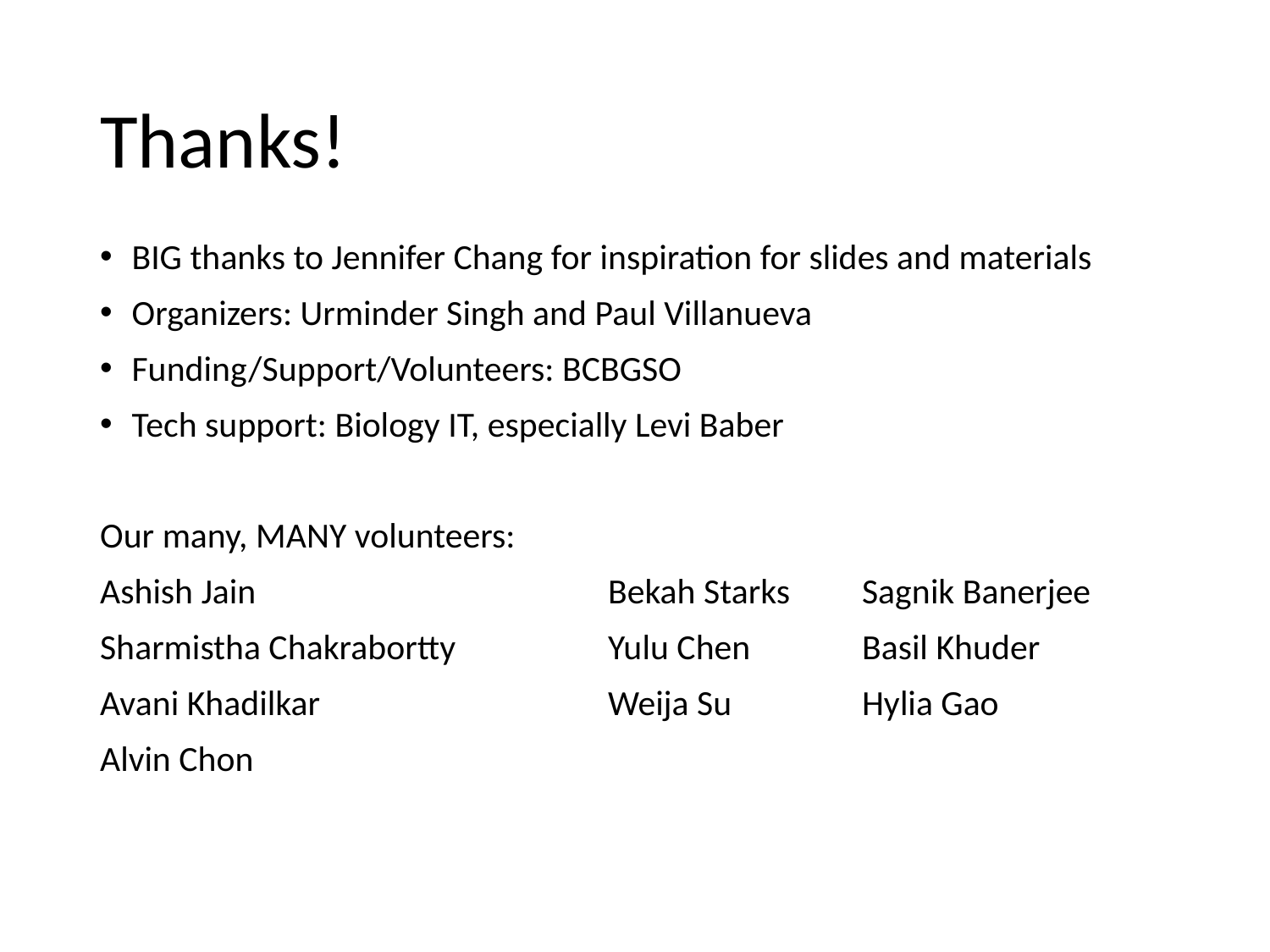

# Thanks!
BIG thanks to Jennifer Chang for inspiration for slides and materials
Organizers: Urminder Singh and Paul Villanueva
Funding/Support/Volunteers: BCBGSO
Tech support: Biology IT, especially Levi Baber

Our many, MANY volunteers:
Ashish Jain			Bekah Starks	Sagnik Banerjee
Sharmistha Chakrabortty		Yulu Chen	Basil Khuder
Avani Khadilkar			Weija Su		Hylia Gao
Alvin Chon